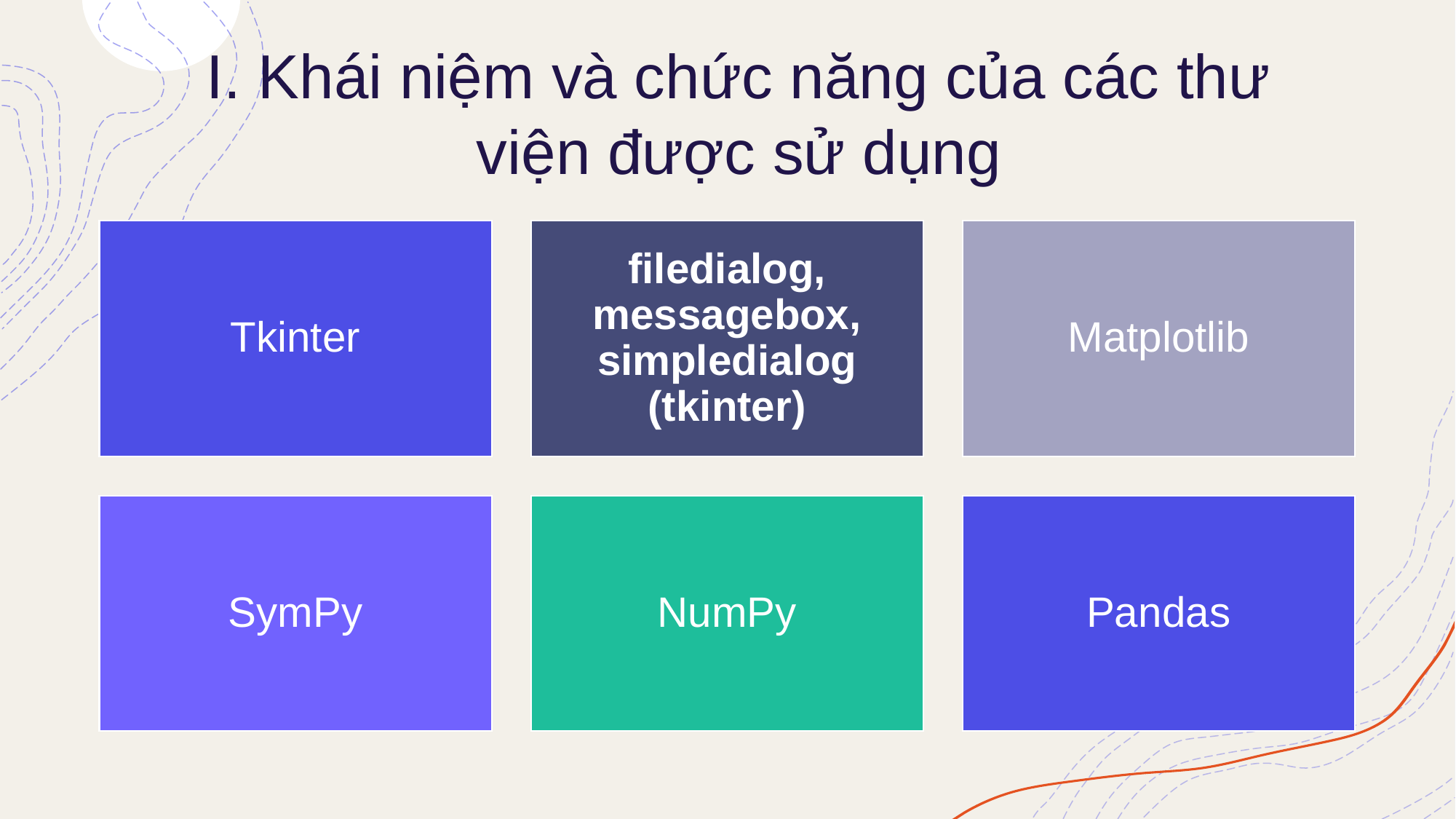

# I. Khái niệm và chức năng của các thư viện được sử dụng
Tkinter
filedialog, messagebox, simpledialog (tkinter)
Matplotlib
SymPy
NumPy
Pandas